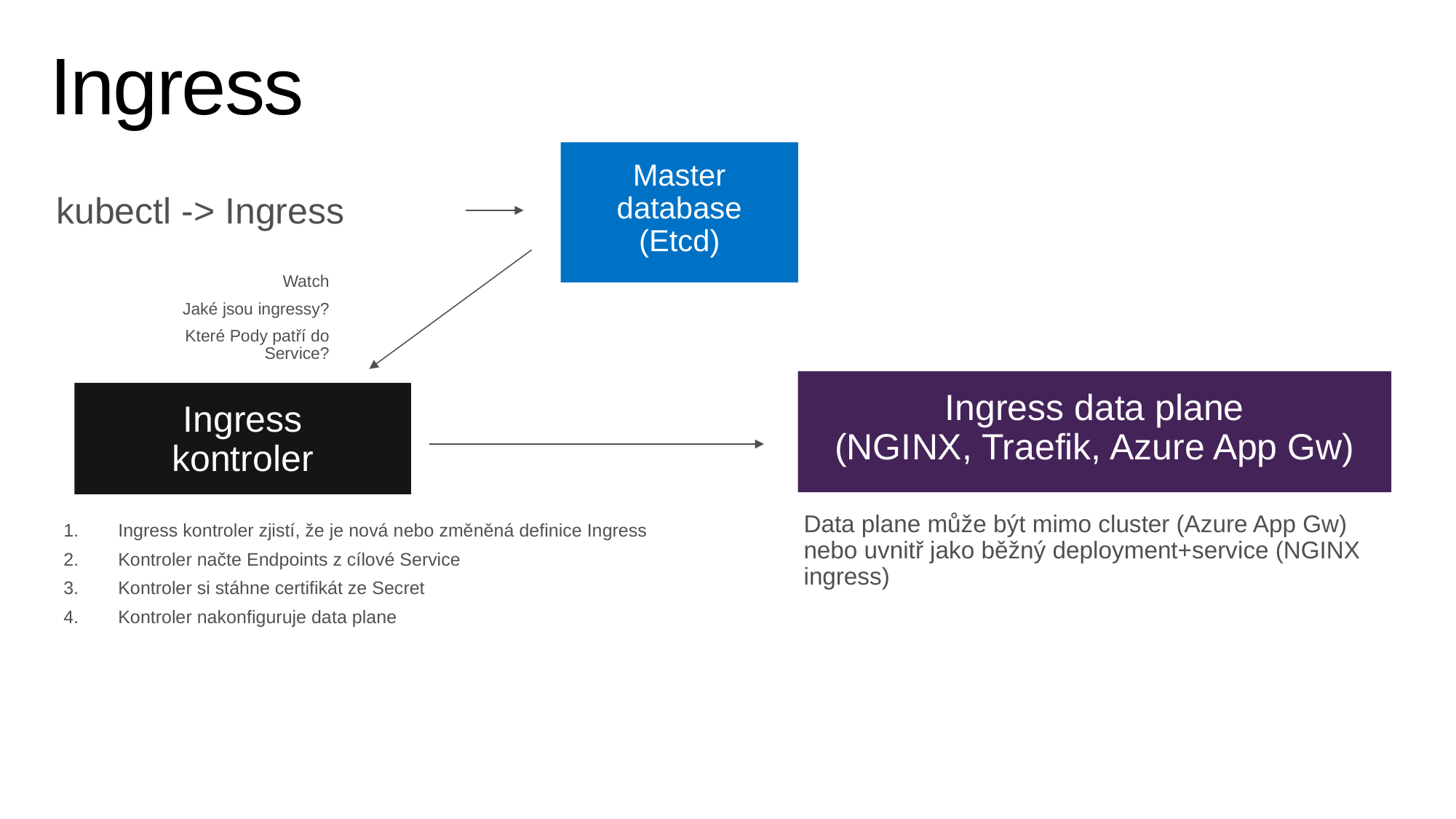

# Ingress
Master database (Etcd)
kubectl -> Ingress
Watch
Jaké jsou ingressy?
Které Pody patří do Service?

Ingress data plane
(NGINX, Traefik, Azure App Gw)
Ingress
kontroler
Data plane může být mimo cluster (Azure App Gw) nebo uvnitř jako běžný deployment+service (NGINX ingress)
Ingress kontroler zjistí, že je nová nebo změněná definice Ingress
Kontroler načte Endpoints z cílové Service
Kontroler si stáhne certifikát ze Secret
Kontroler nakonfiguruje data plane